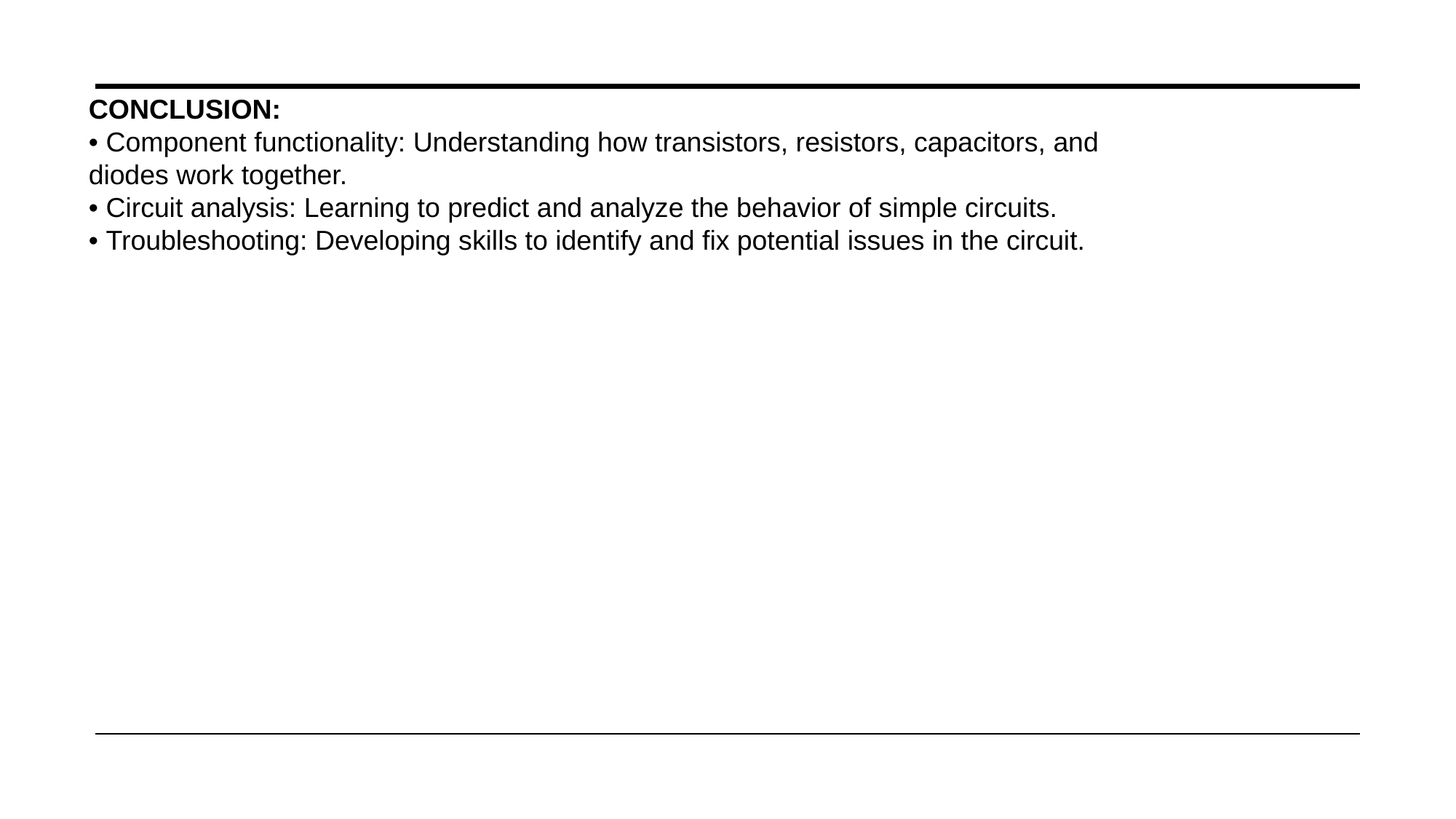

CONCLUSION:
• Component functionality: Understanding how transistors, resistors, capacitors, and
diodes work together.
• Circuit analysis: Learning to predict and analyze the behavior of simple circuits.
• Troubleshooting: Developing skills to identify and fix potential issues in the circuit.